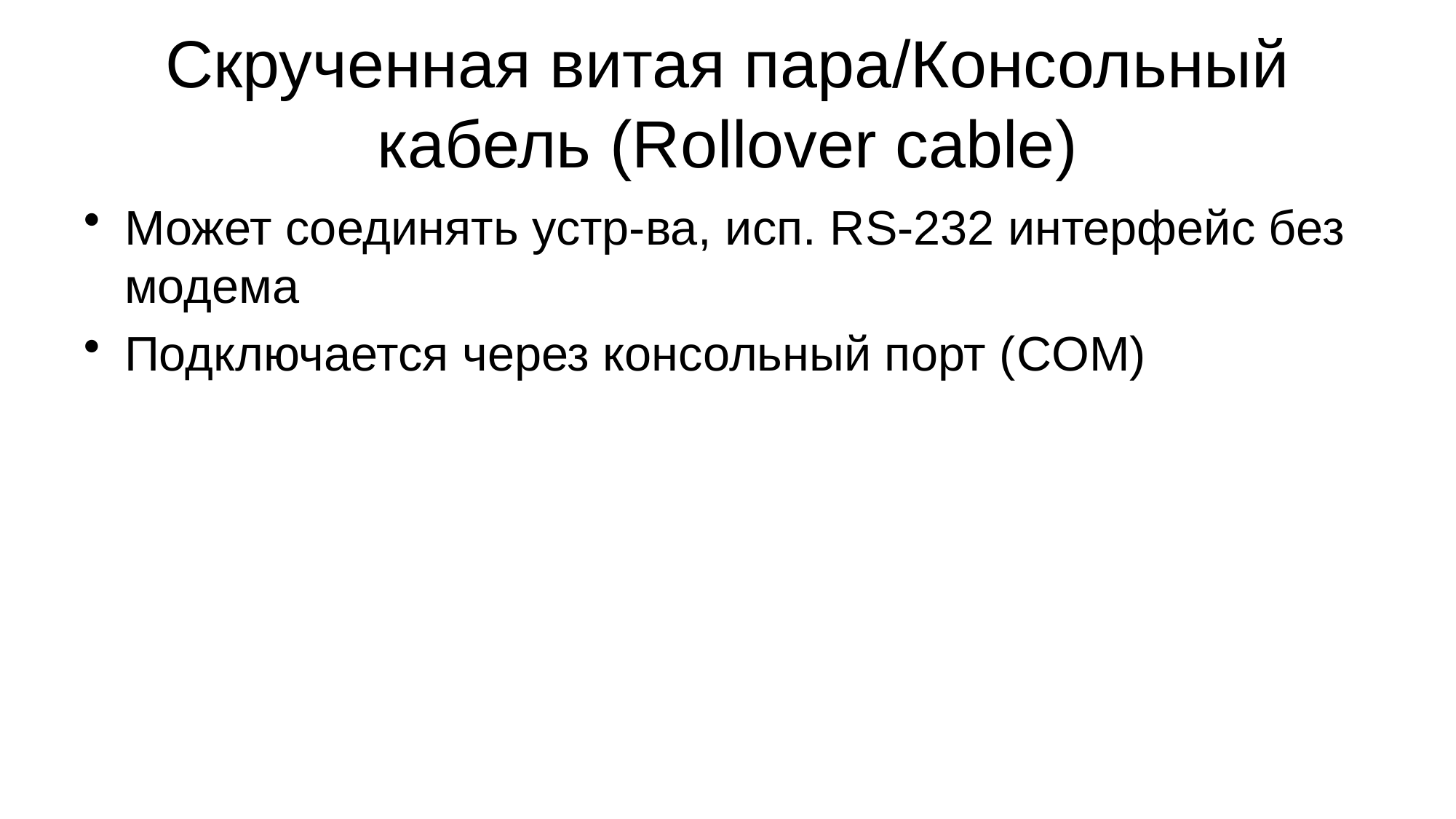

# Скрученная витая пара/Консольный кабель (Rollover cable)
Может соединять устр-ва, исп. RS-232 интерфейс без модема
Подключается через консольный порт (COM)